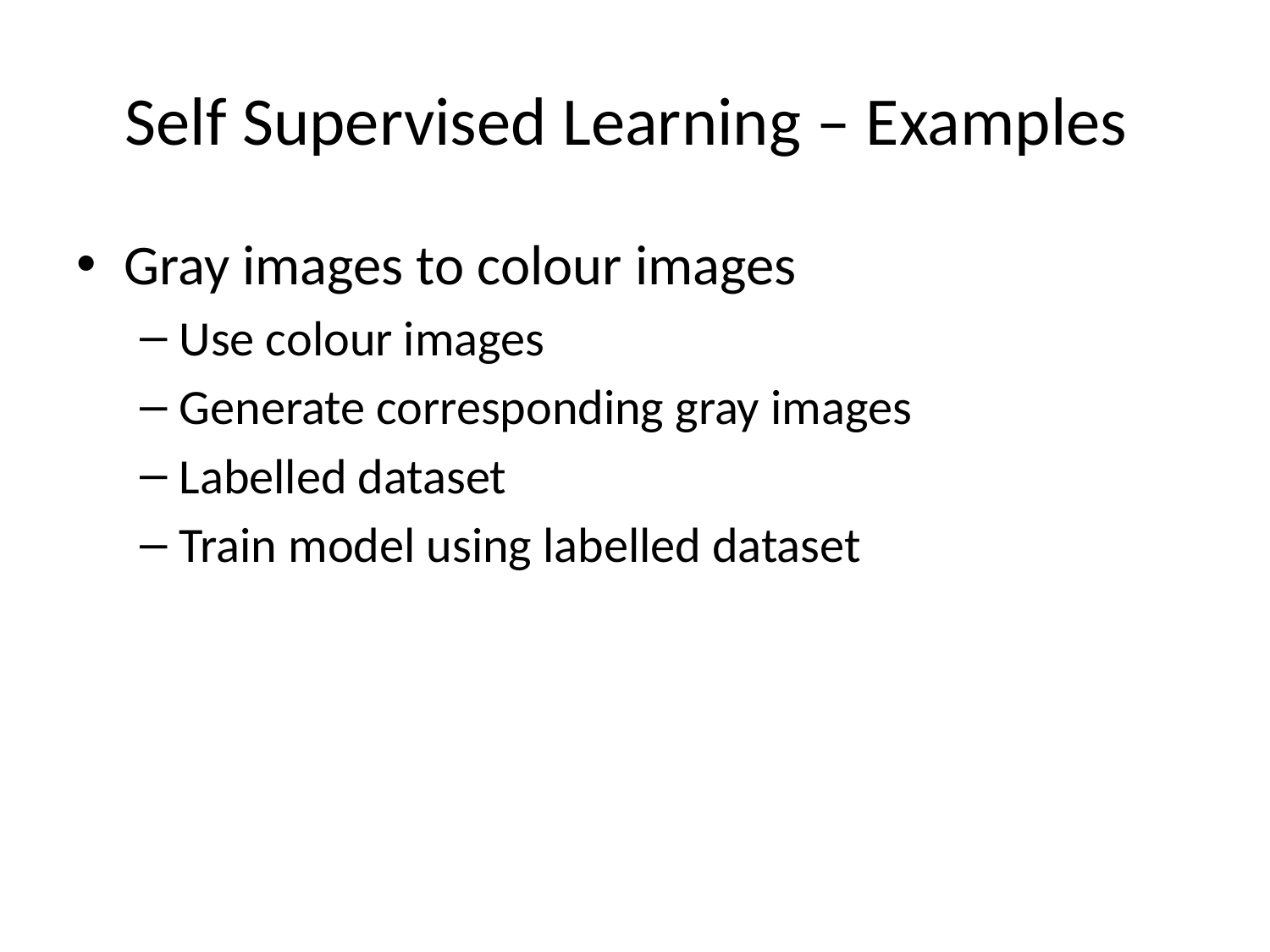

# Self Supervised Learning – Examples
Gray images to colour images
Use colour images
Generate corresponding gray images
Labelled dataset
Train model using labelled dataset